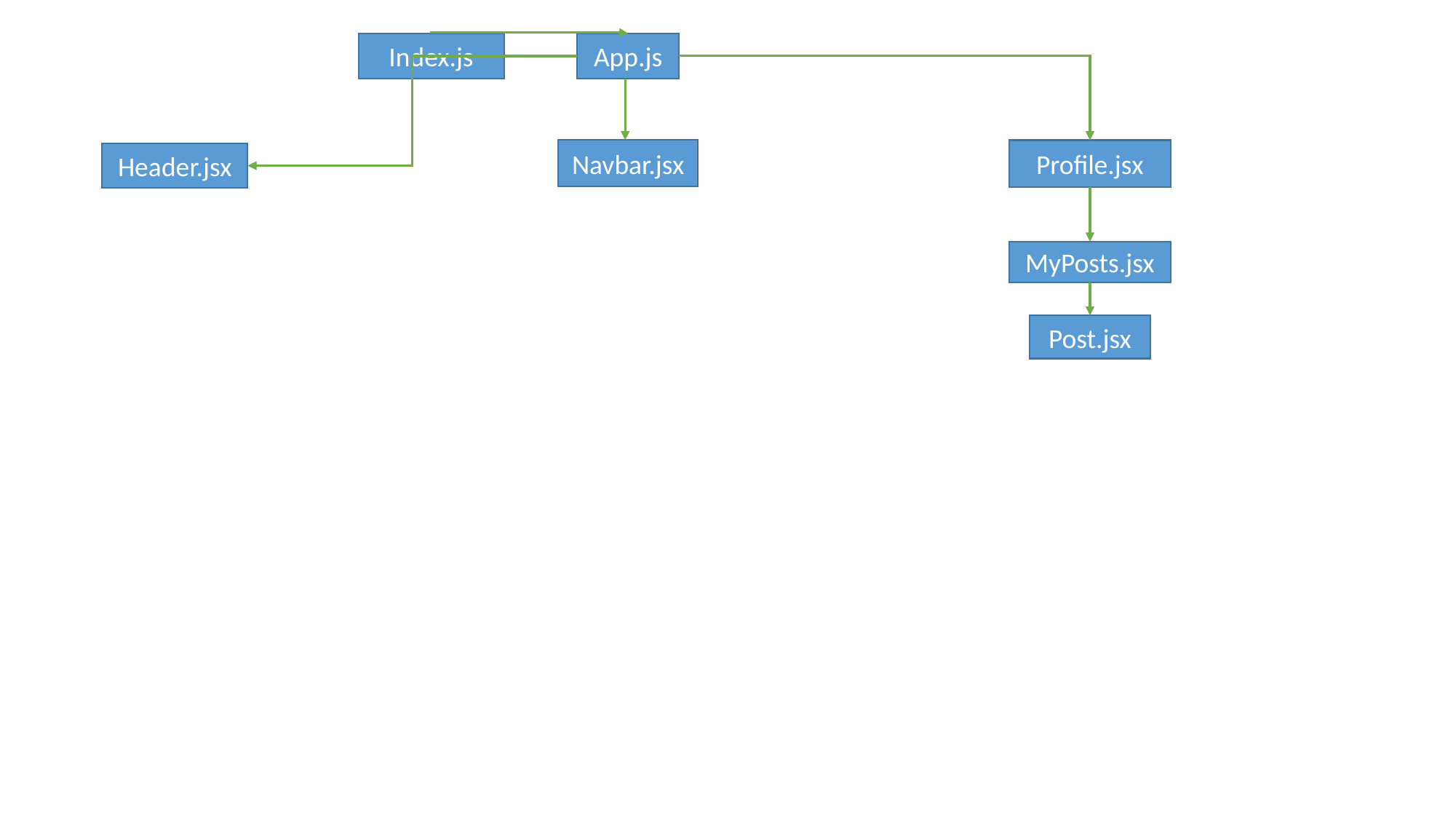

Index.js
App.js
Navbar.jsx
Profile.jsx
Header.jsx
MyPosts.jsx
Post.jsx